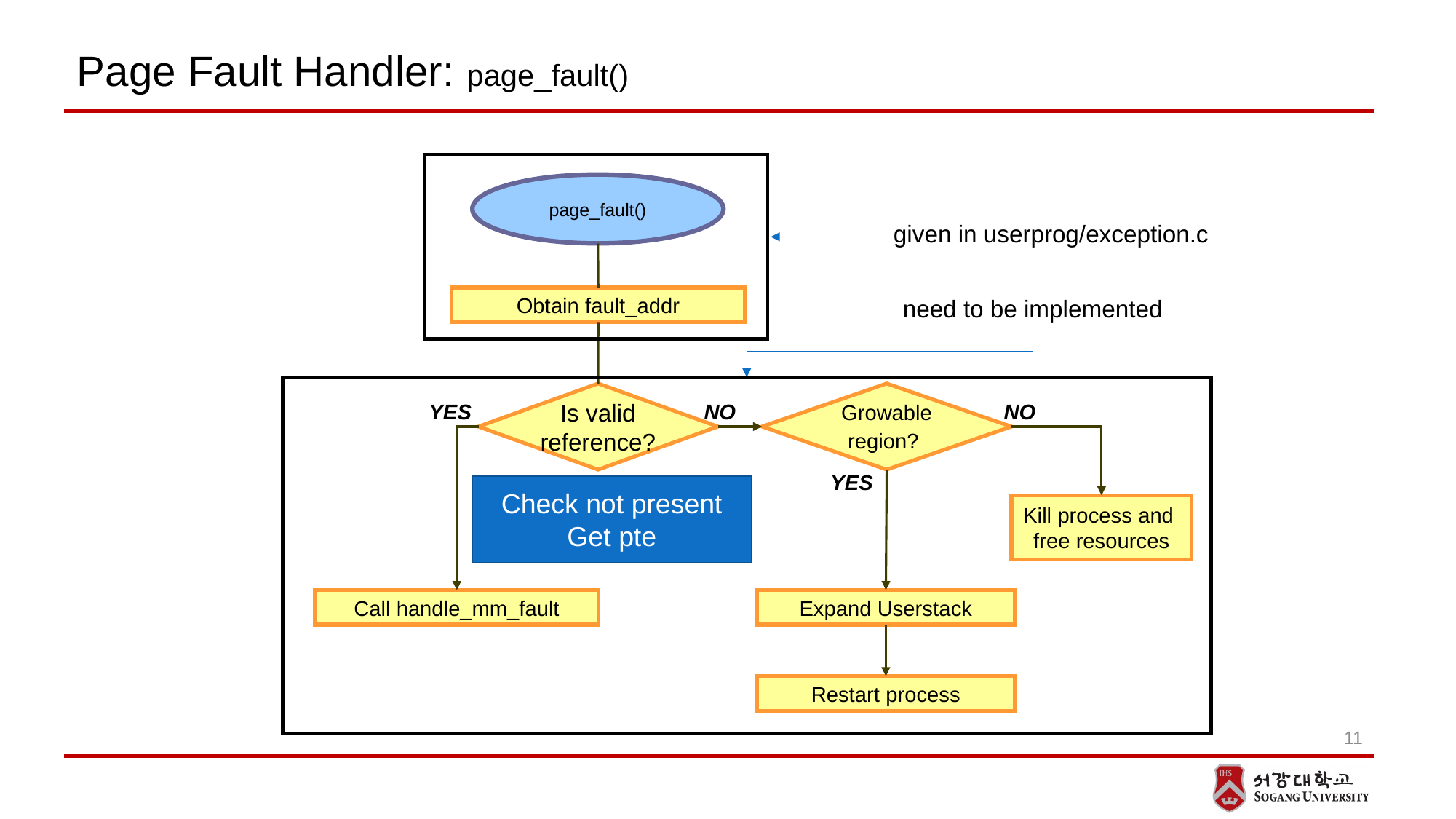

# Page Fault Handler: page_fault()

page_fault()
given in userprog/exception.c
Obtain fault_addr
need to be implemented

Is valid
reference?
Growable
region?
YES
NO
NO
YES
Check not present
Get pte
Kill process and
free resources
Call handle_mm_fault
Expand Userstack
Restart process
11